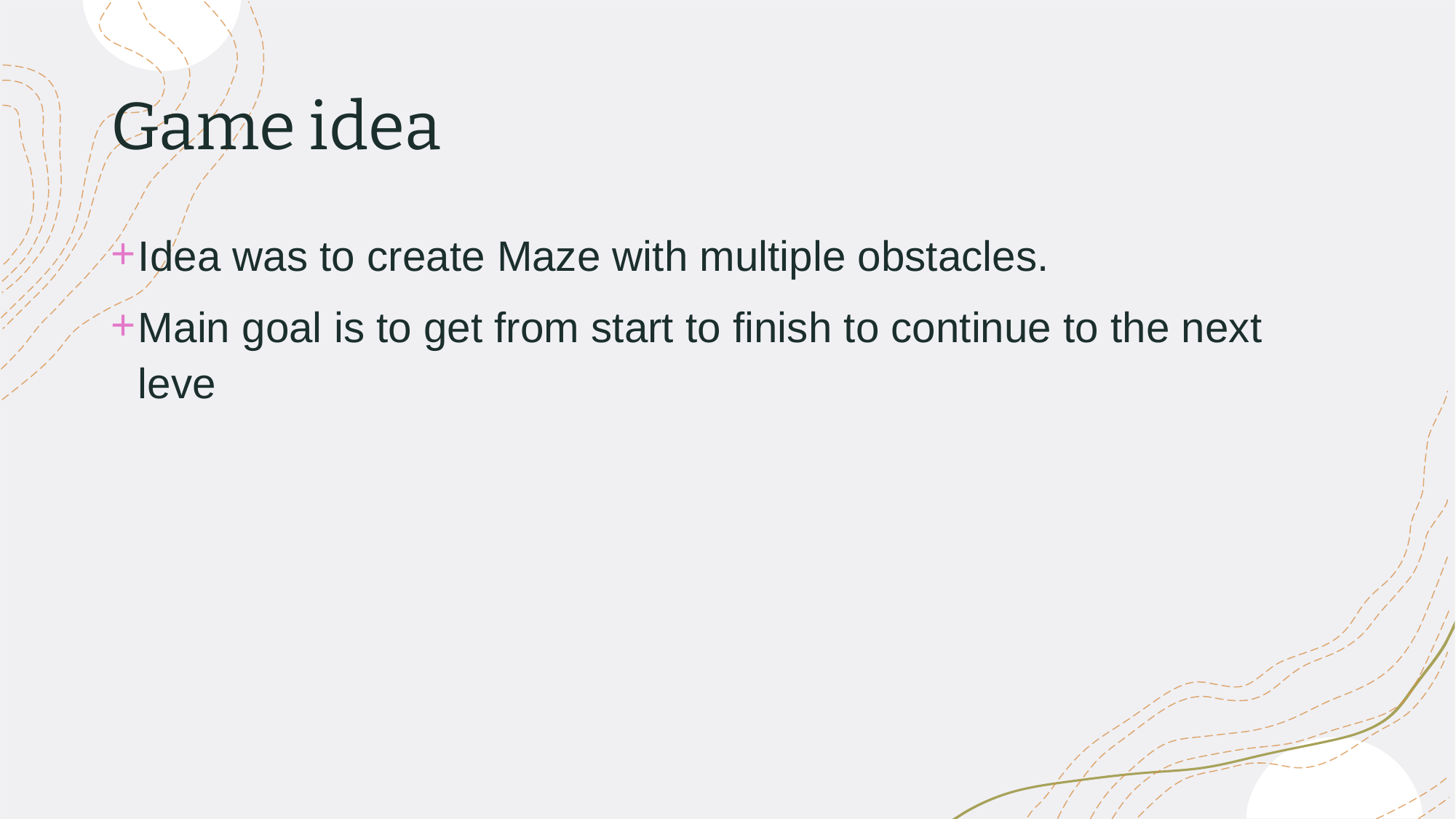

# Game idea
Idea was to create Maze with multiple obstacles.
Main goal is to get from start to finish to continue to the next leve